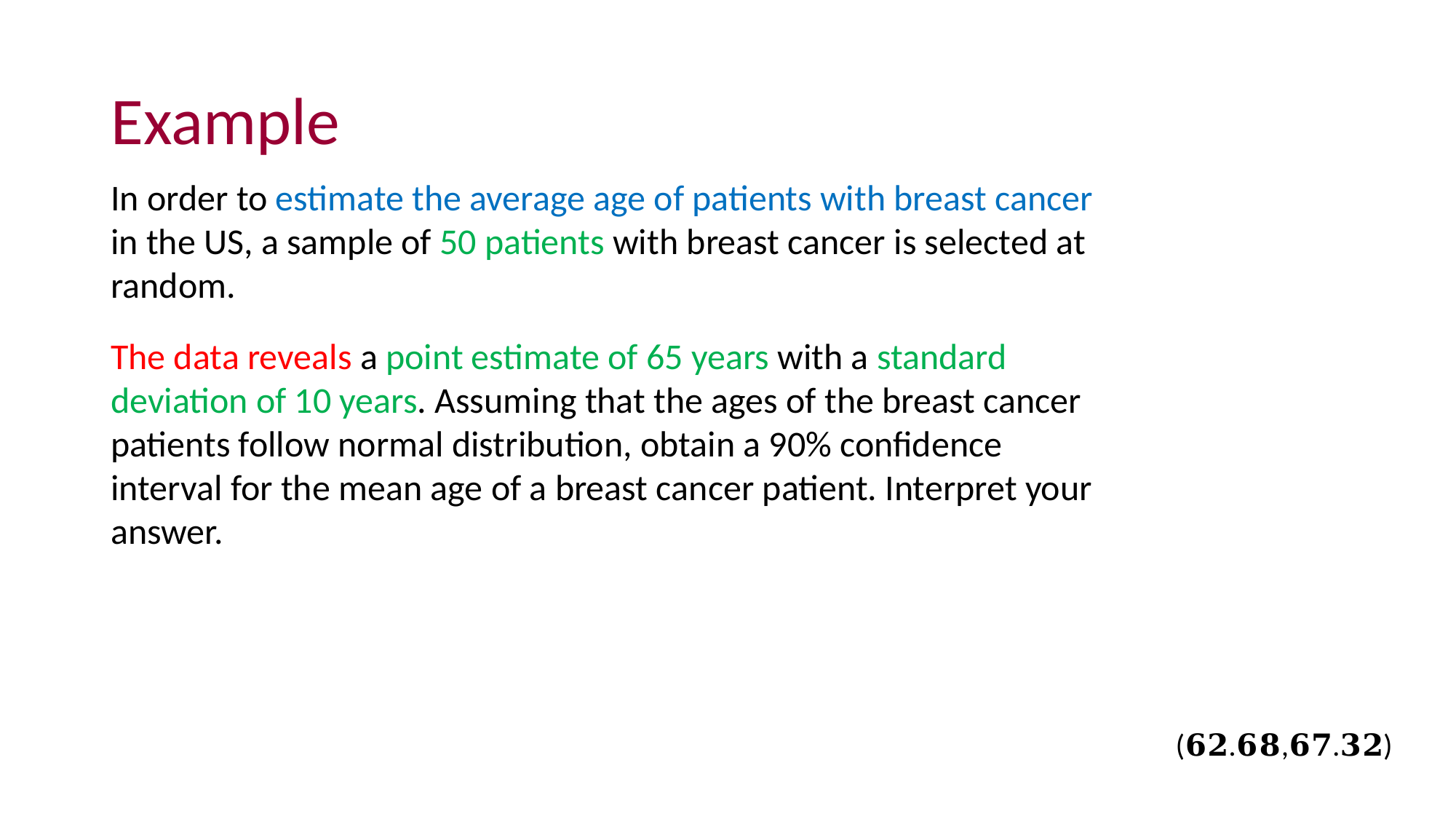

# Example
In order to estimate the average age of patients with breast cancer in the US, a sample of 50 patients with breast cancer is selected at random.

The data reveals a point estimate of 65 years with a standard deviation of 10 years. Assuming that the ages of the breast cancer patients follow normal distribution, obtain a 90% confidence interval for the mean age of a breast cancer patient. Interpret your answer.
(𝟔𝟐.𝟔𝟖,𝟔𝟕.𝟑𝟐)